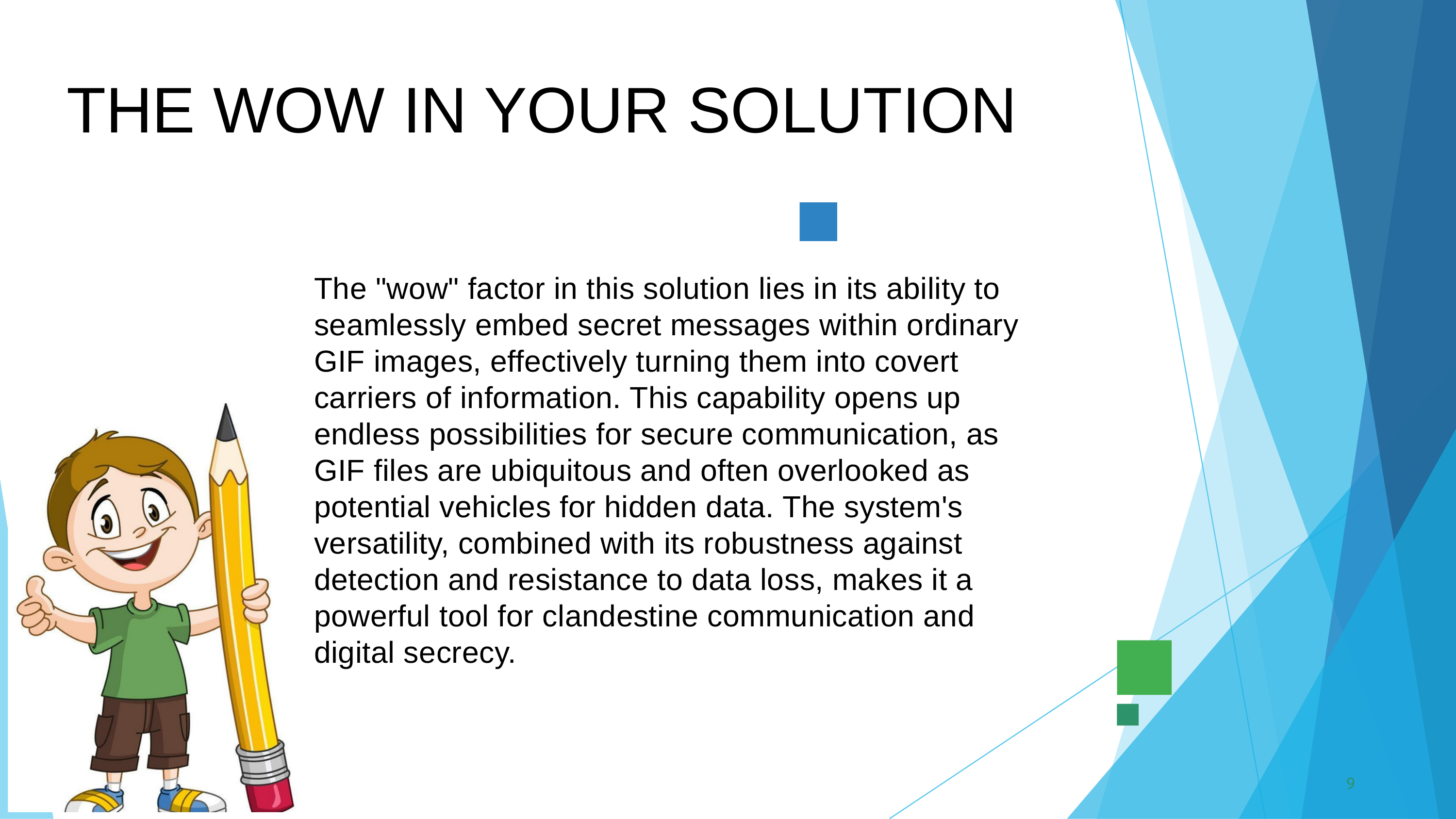

THE WOW IN YOUR SOLUTION

The "wow" factor in this solution lies in its ability to seamlessly embed secret messages within ordinary GIF images, effectively turning them into covert carriers of information. This capability opens up endless possibilities for secure communication, as GIF files are ubiquitous and often overlooked as potential vehicles for hidden data. The system's versatility, combined with its robustness against detection and resistance to data loss, makes it a powerful tool for clandestine communication and digital secrecy.

3/21/2024  Annual Review
9